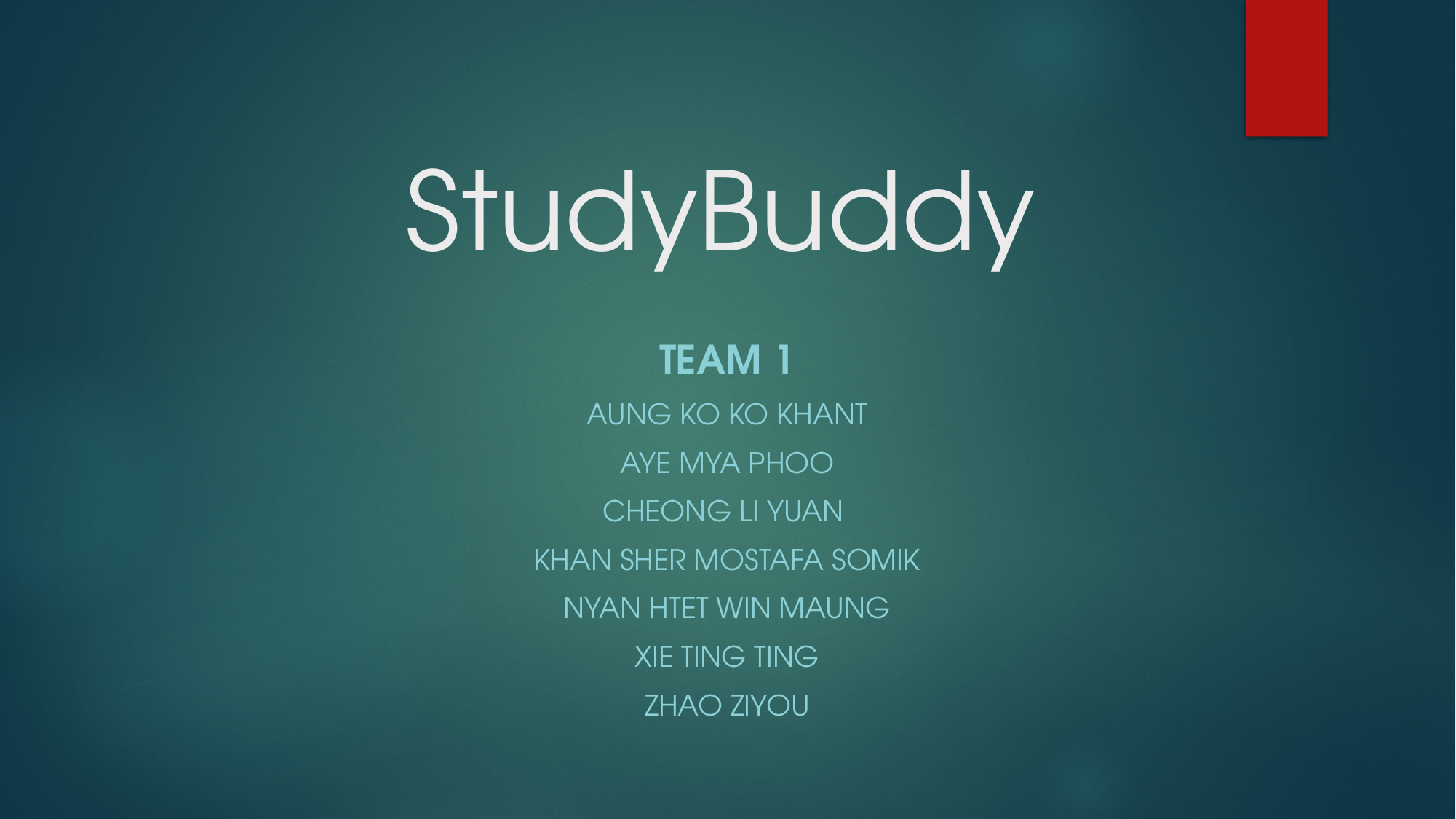

# StudyBuddy
Team 1
Aung Ko Ko Khant
Aye Mya Phoo
Cheong Li Yuan
Khan Sher Mostafa Somik
Nyan Htet Win Maung
Xie Ting Ting
Zhao Ziyou